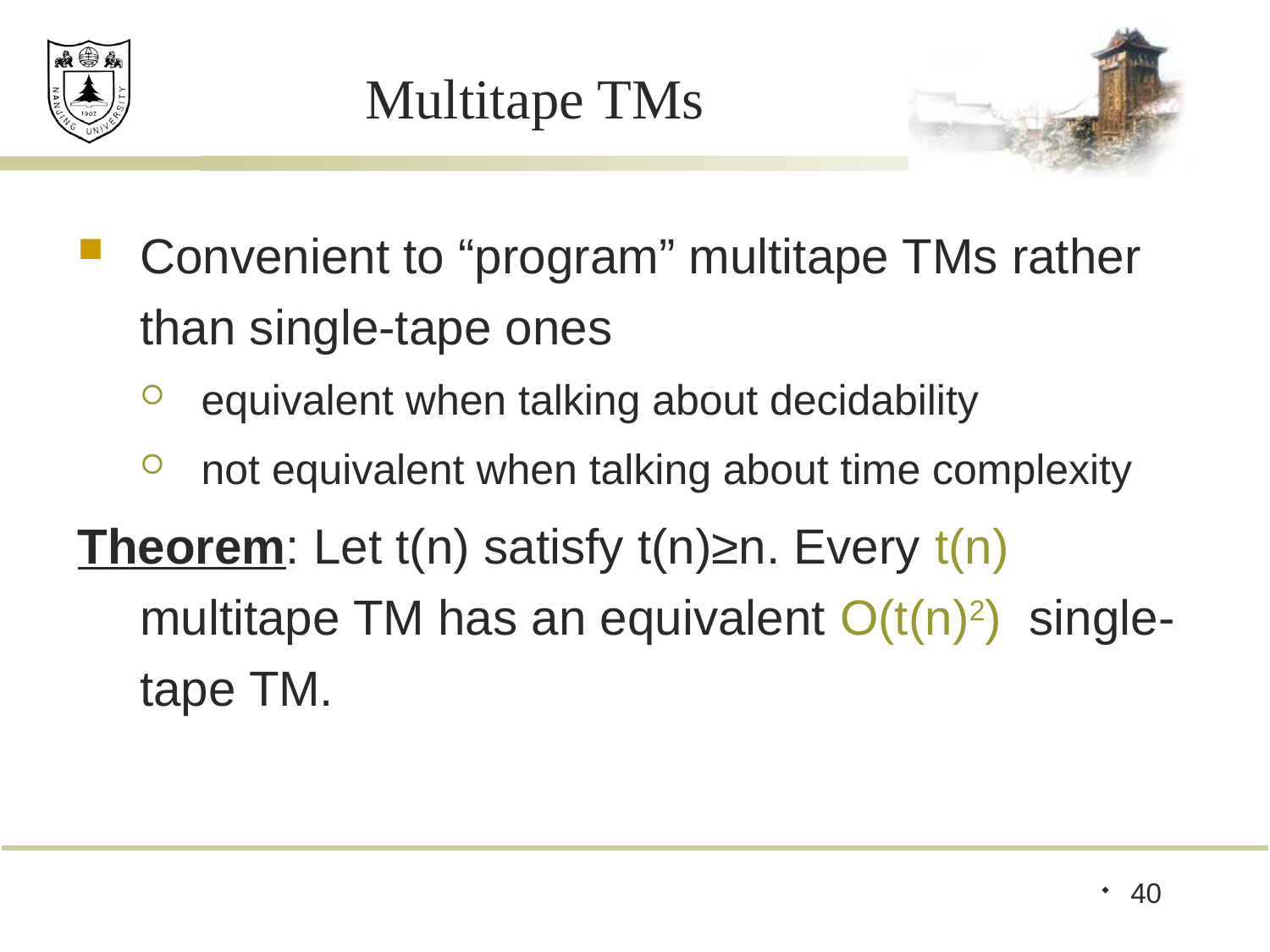

# Multitape TMs
Convenient to “program” multitape TMs rather than single-tape ones
equivalent when talking about decidability
not equivalent when talking about time complexity
Theorem: Let t(n) satisfy t(n)≥n. Every t(n) multitape TM has an equivalent O(t(n)2)  single-tape TM.
40